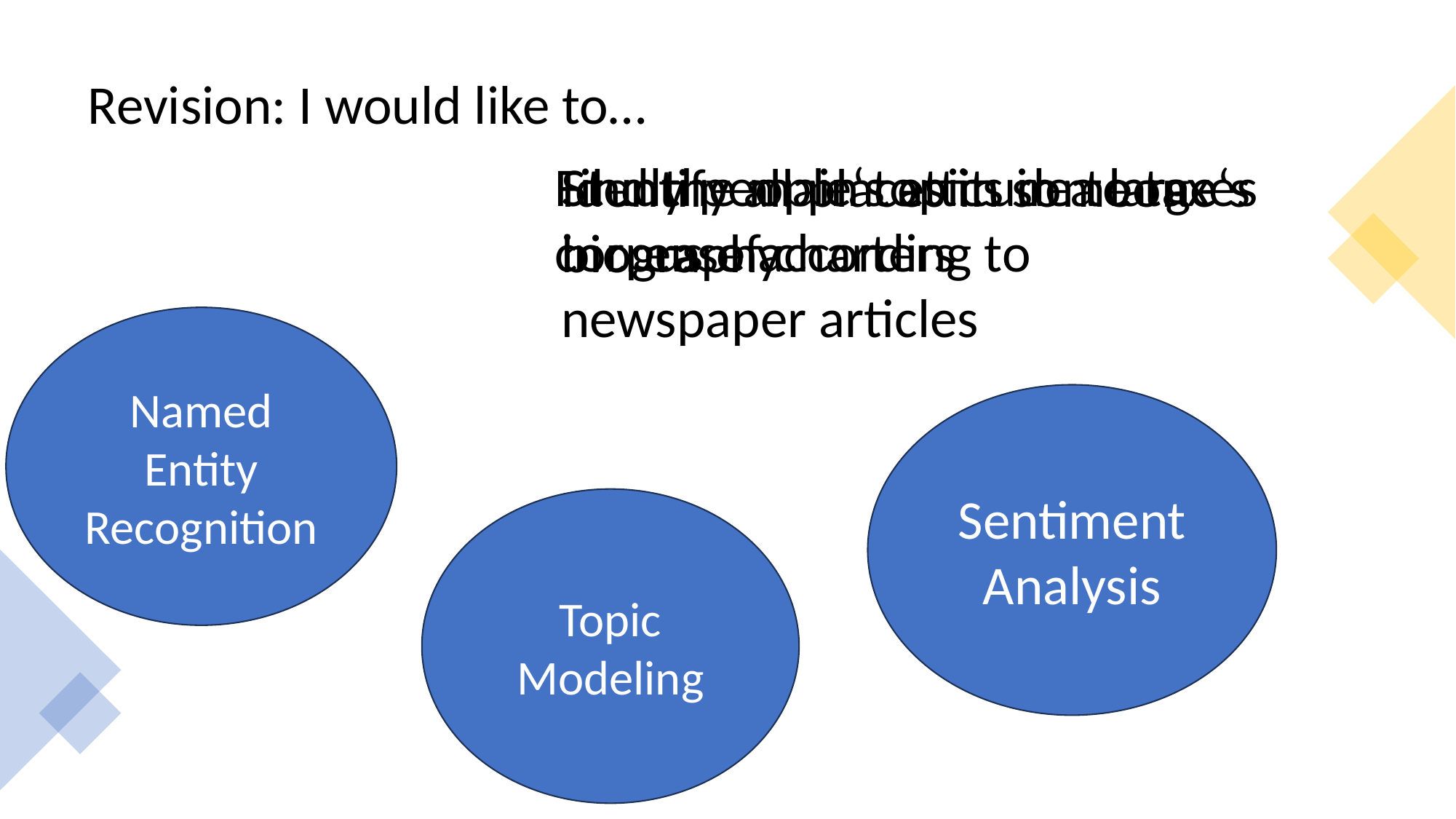

# Revision: I would like to…

Find the main topics in a large corpus of charters
Study people‘s attitude to taxes increase according to newspaper articles
Identify all places in someone‘s biography
Named Entity Recognition
Sentiment Analysis
Topic Modeling